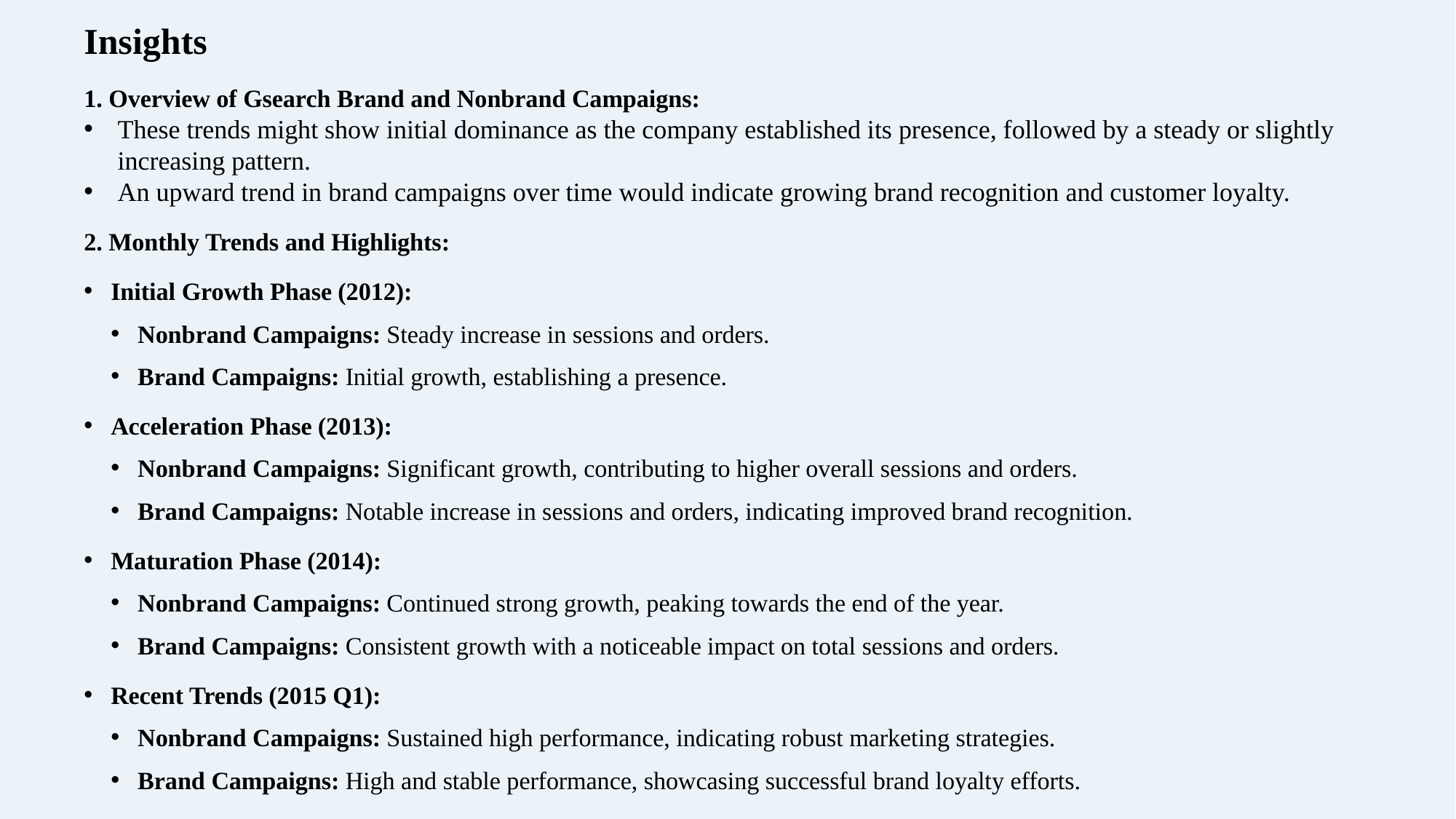

# Insights
1. Overview of Gsearch Brand and Nonbrand Campaigns:
These trends might show initial dominance as the company established its presence, followed by a steady or slightly increasing pattern.
An upward trend in brand campaigns over time would indicate growing brand recognition and customer loyalty.
2. Monthly Trends and Highlights:
Initial Growth Phase (2012):
Nonbrand Campaigns: Steady increase in sessions and orders.
Brand Campaigns: Initial growth, establishing a presence.
Acceleration Phase (2013):
Nonbrand Campaigns: Significant growth, contributing to higher overall sessions and orders.
Brand Campaigns: Notable increase in sessions and orders, indicating improved brand recognition.
Maturation Phase (2014):
Nonbrand Campaigns: Continued strong growth, peaking towards the end of the year.
Brand Campaigns: Consistent growth with a noticeable impact on total sessions and orders.
Recent Trends (2015 Q1):
Nonbrand Campaigns: Sustained high performance, indicating robust marketing strategies.
Brand Campaigns: High and stable performance, showcasing successful brand loyalty efforts.